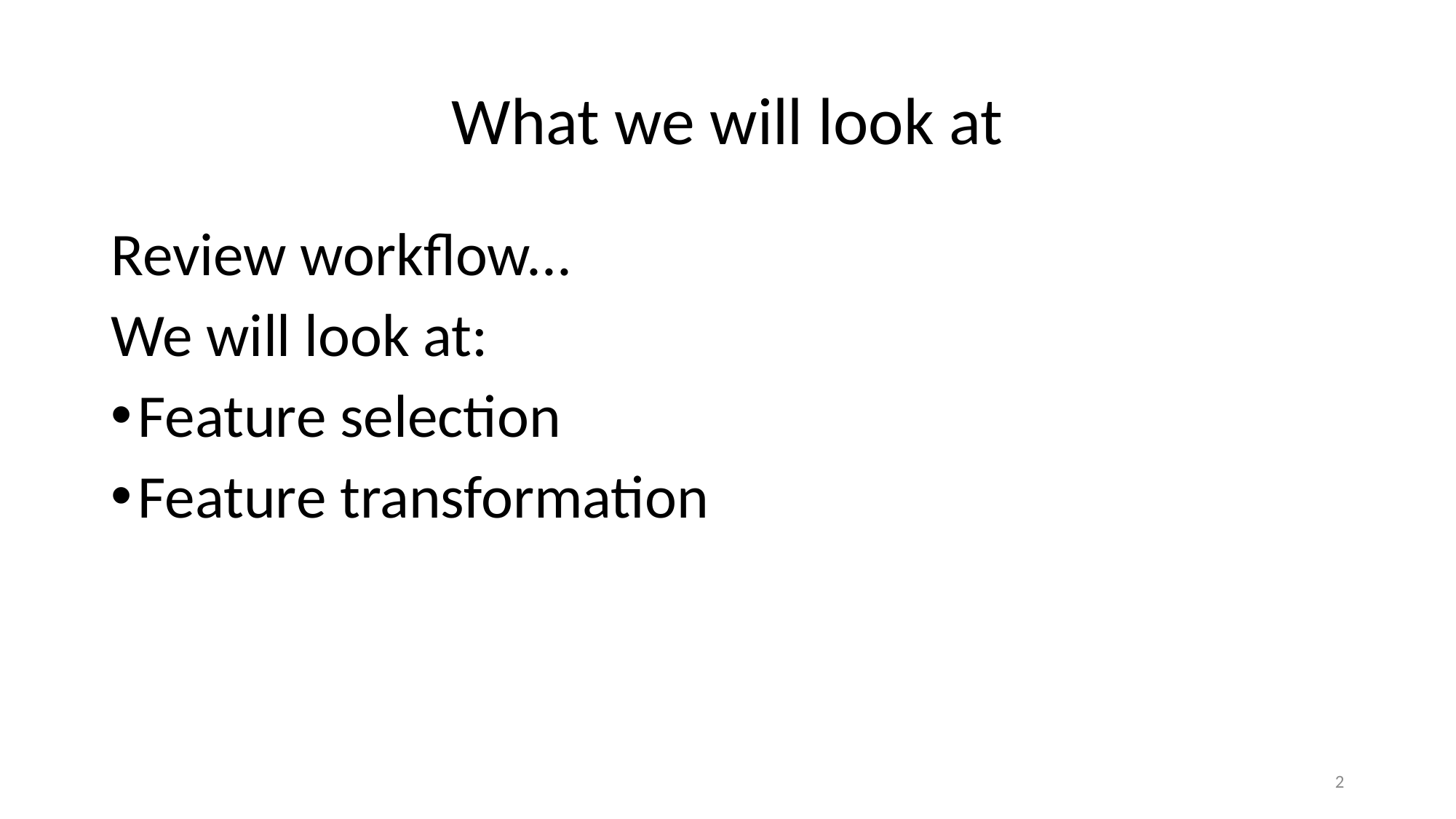

# What we will look at
Review workflow...
We will look at:
Feature selection
Feature transformation

2